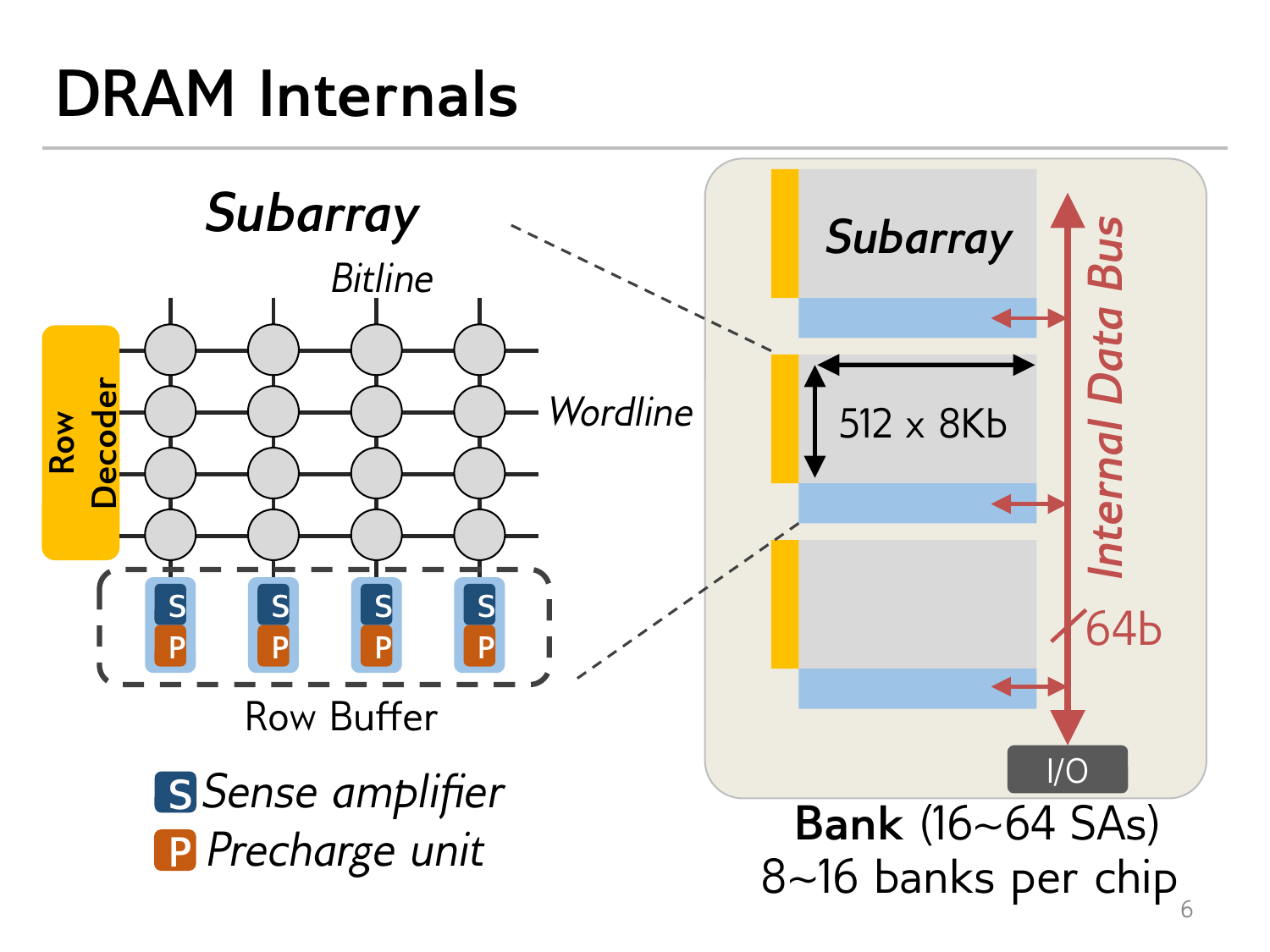

# DRAM Internals

Bank (16~64 SAs)
Subarray

512 x 8Kb

Subarray
Internal Data Bus
64b
I/O
Bitline

Row Decoder
Wordline

Row Buffer

S
S
S
S
Sense amplifier
S
P
P
P
P
Precharge unit
P
8~16 banks per chip
6